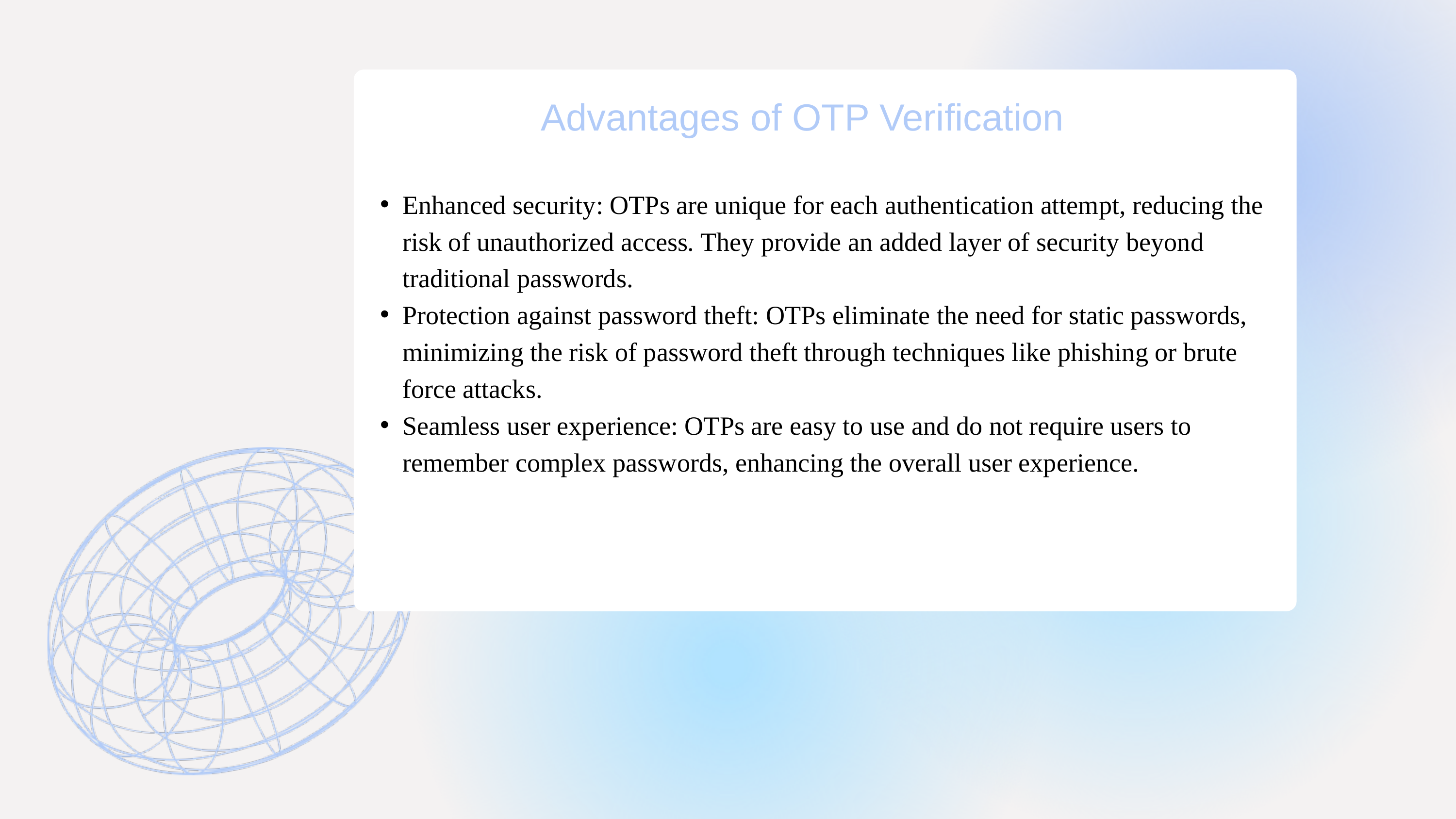

Enhanced security: OTPs are unique for each authentication attempt, reducing the risk of unauthorized access. They provide an added layer of security beyond traditional passwords.
Protection against password theft: OTPs eliminate the need for static passwords, minimizing the risk of password theft through techniques like phishing or brute force attacks.
Seamless user experience: OTPs are easy to use and do not require users to remember complex passwords, enhancing the overall user experience.

 Advantages of OTP Verification